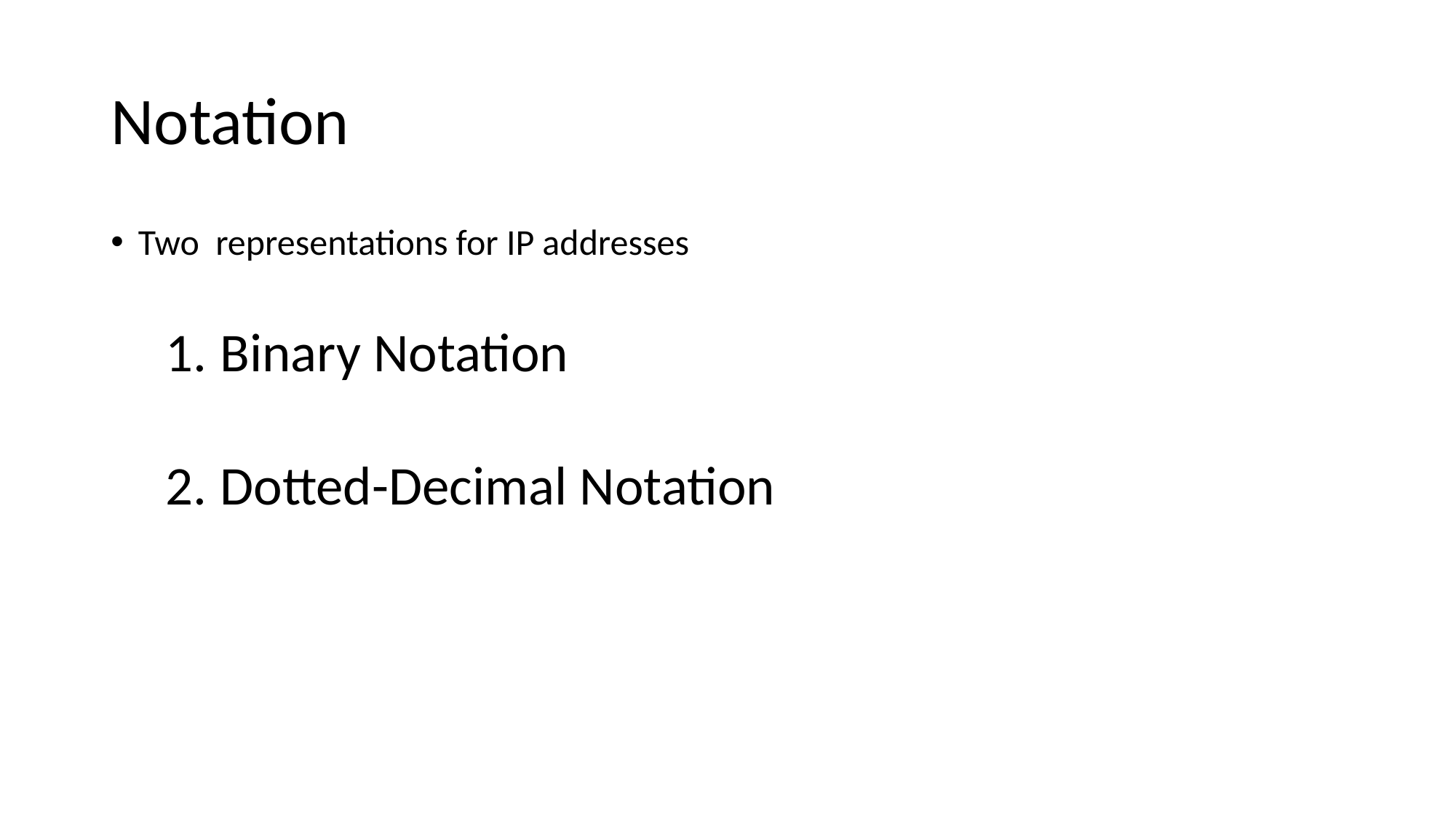

# Notation
Two  representations for IP addresses

Binary Notation

Dotted-Decimal Notation